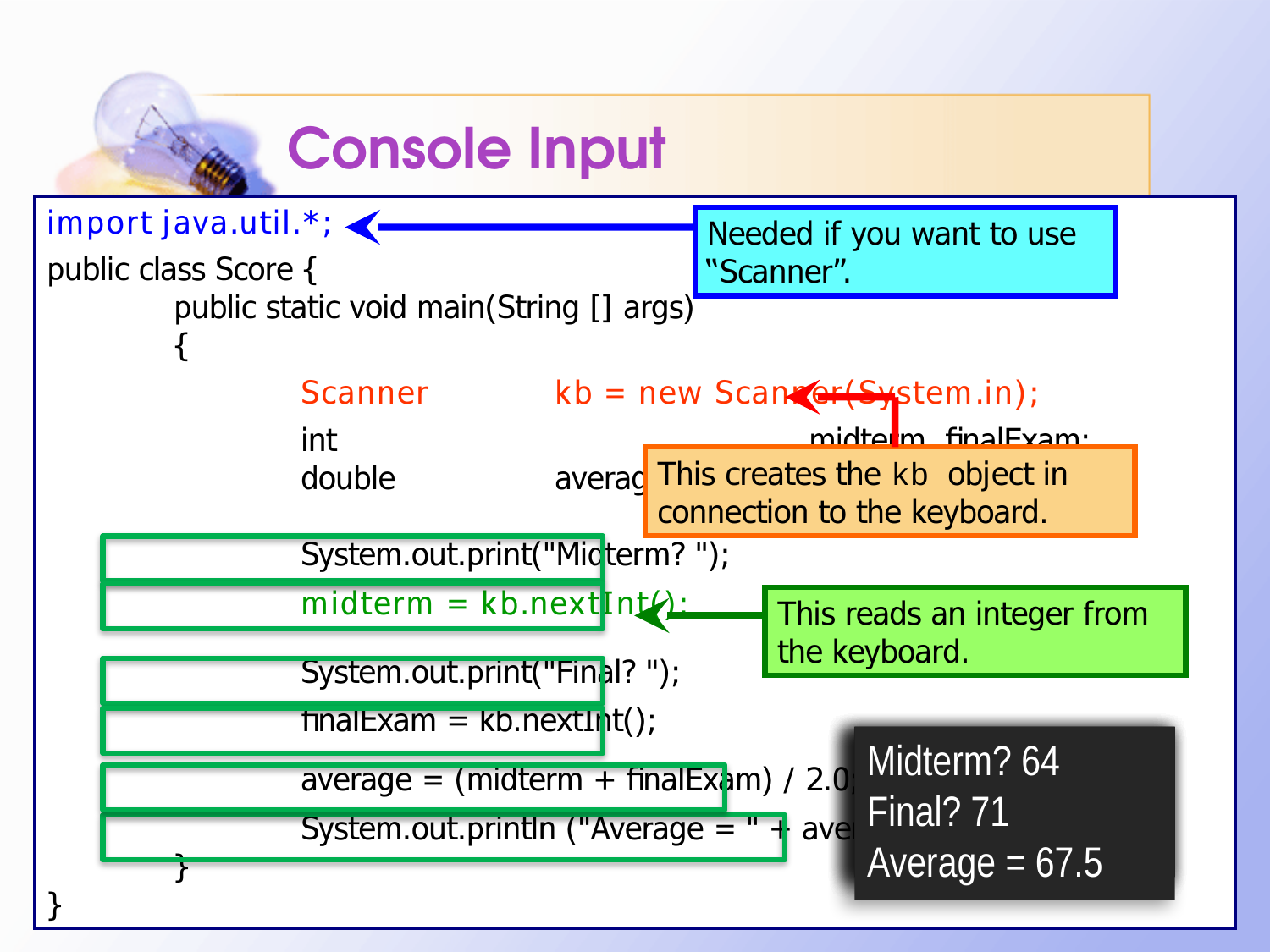

# Console Input
import java.util.*;
public class Score {
	public static void main(String [] args)
	{
		Scanner 	kb = new Scanner(System.in);
		int				midterm, finalExam;
		double		average;

		System.out.print("Midterm? ");
		midterm = kb.nextInt();
		System.out.print("Final? ");
		finalExam = kb.nextInt();
		average = (midterm + finalExam) / 2.0;
		System.out.println ("Average = " + average);
	}
}
Needed if you want to use “Scanner”.

This creates the kb object in connection to the keyboard.

This reads an integer from the keyboard.

Midterm? _
Midterm? 64

Midterm? 64
Final? _
Midterm? 64
Final? 71
Midterm? 64
Final? 71
Average = 67.5